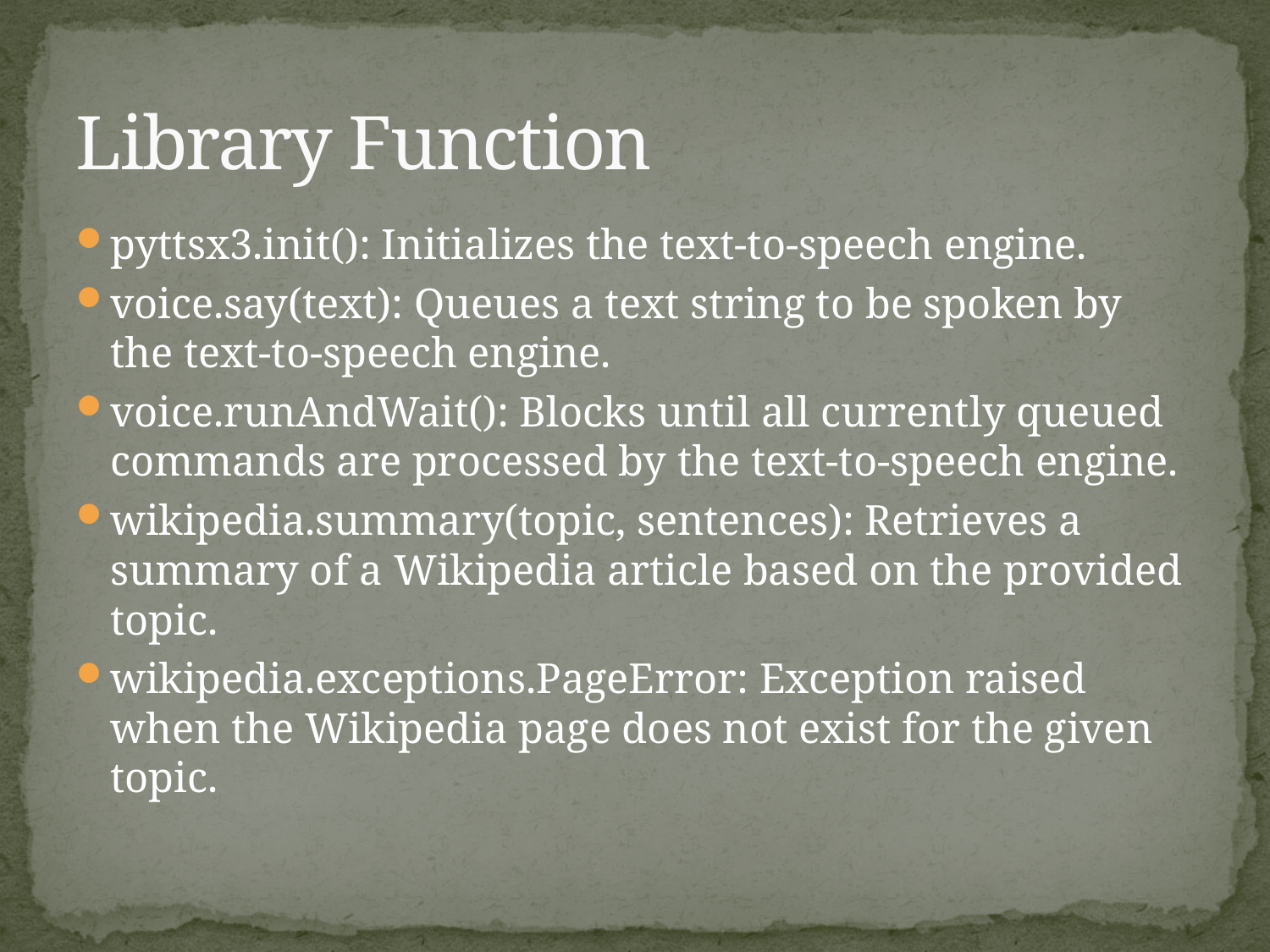

# Library Function
pyttsx3.init(): Initializes the text-to-speech engine.
voice.say(text): Queues a text string to be spoken by the text-to-speech engine.
voice.runAndWait(): Blocks until all currently queued commands are processed by the text-to-speech engine.
wikipedia.summary(topic, sentences): Retrieves a summary of a Wikipedia article based on the provided topic.
wikipedia.exceptions.PageError: Exception raised when the Wikipedia page does not exist for the given topic.